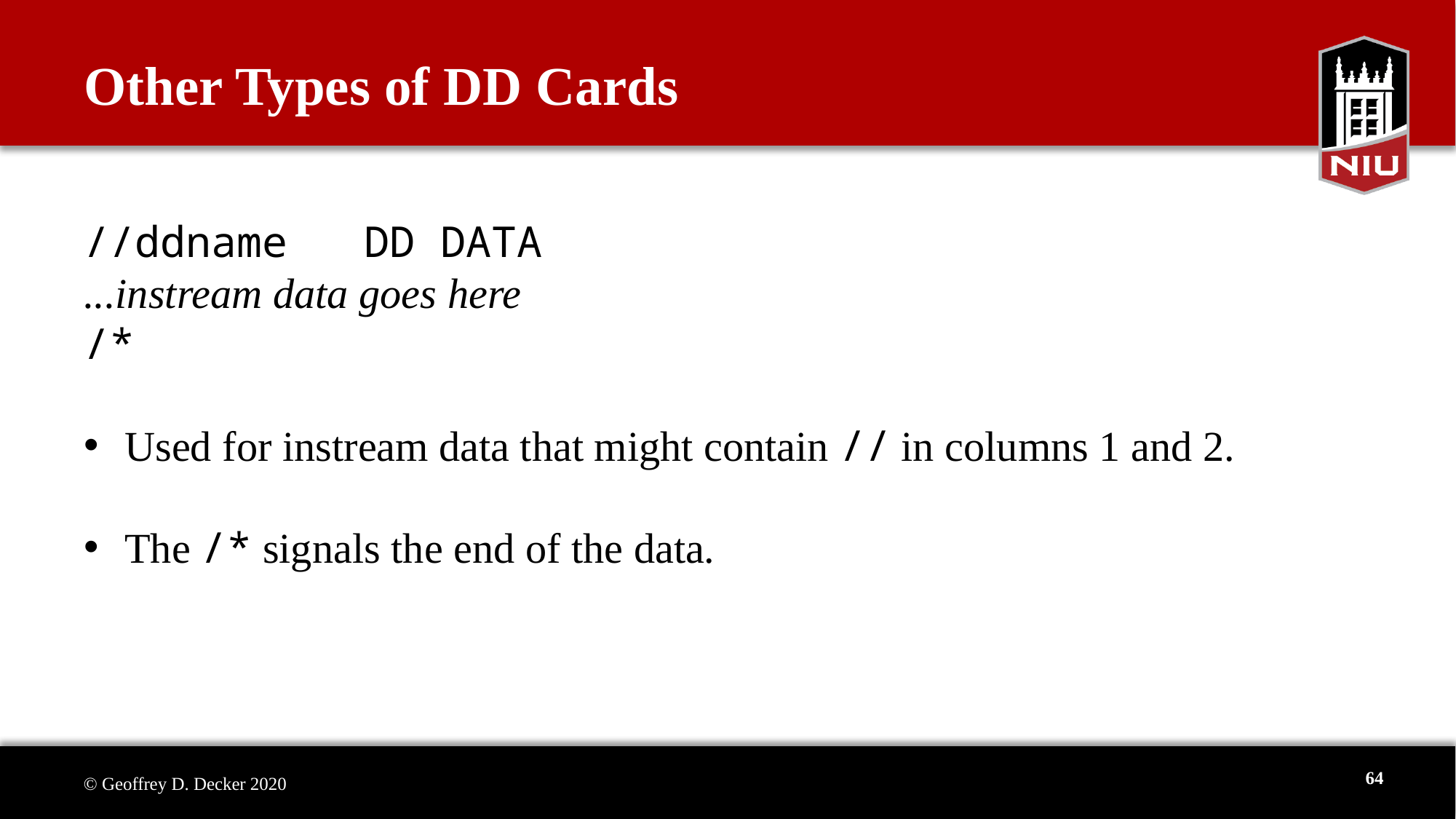

# Other Types of DD Cards
//ddname   DD DATA
...instream data goes here
/*
Used for instream data that might contain // in columns 1 and 2.

The /* signals the end of the data.
64
© Geoffrey D. Decker 2020